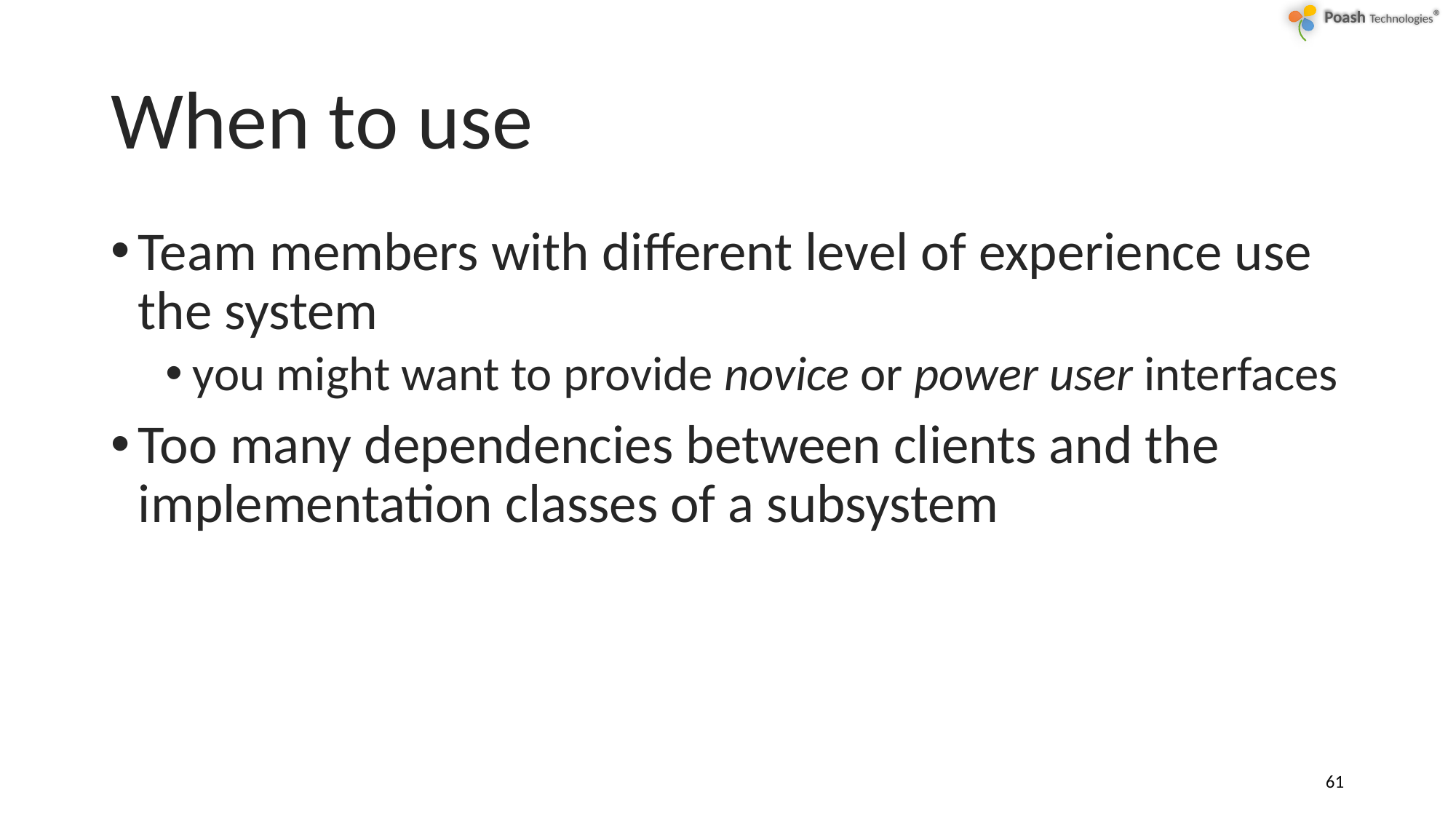

# When to use
Team members with different level of experience use the system
you might want to provide novice or power user interfaces
Too many dependencies between clients and the implementation classes of a subsystem

61